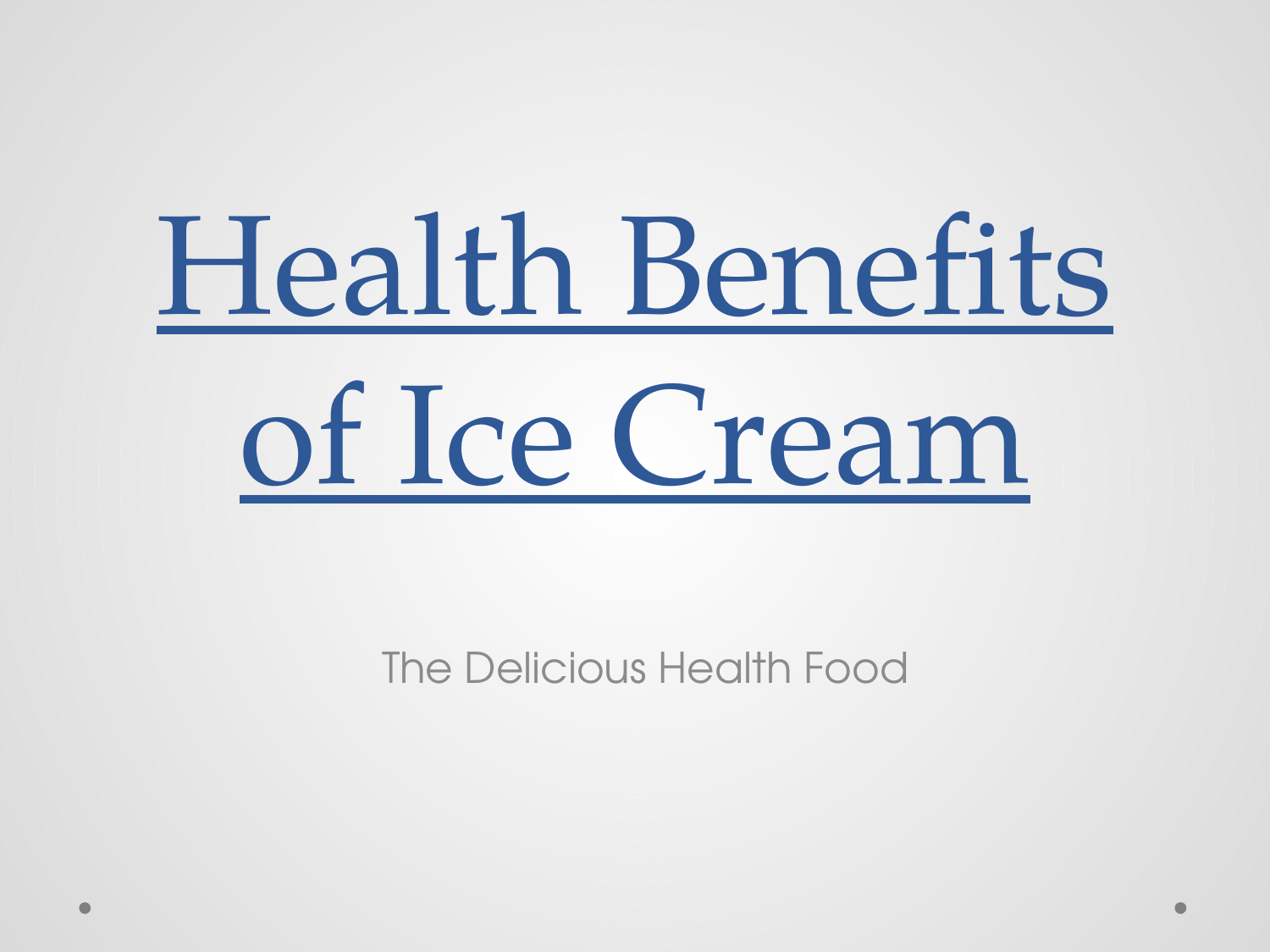

# Health Benefits of Ice Cream
The Delicious Health Food